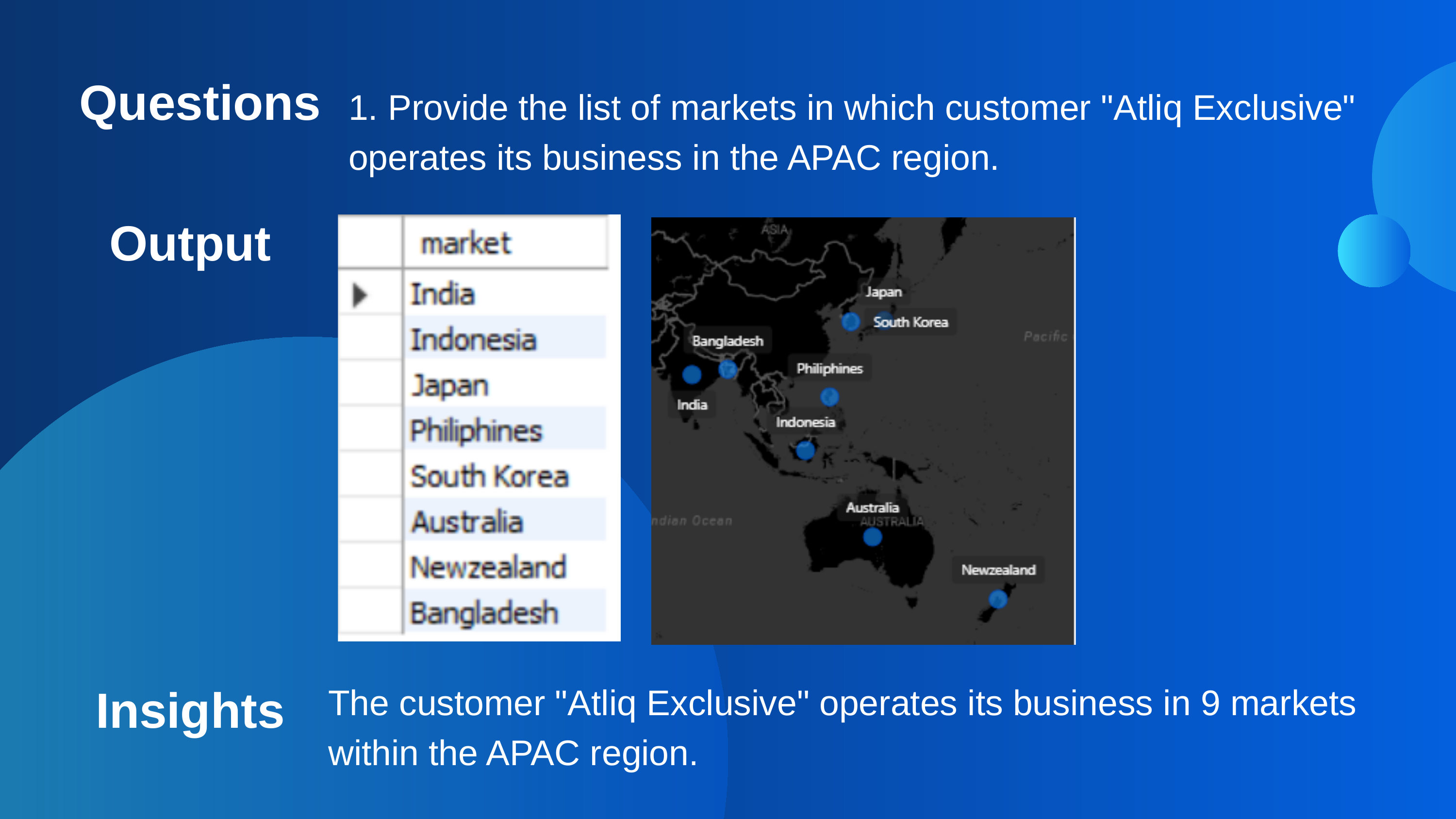

Questions
1. Provide the list of markets in which customer "Atliq Exclusive" operates its business in the APAC region.
Output

The customer "Atliq Exclusive" operates its business in 9 markets within the APAC region.
Insights